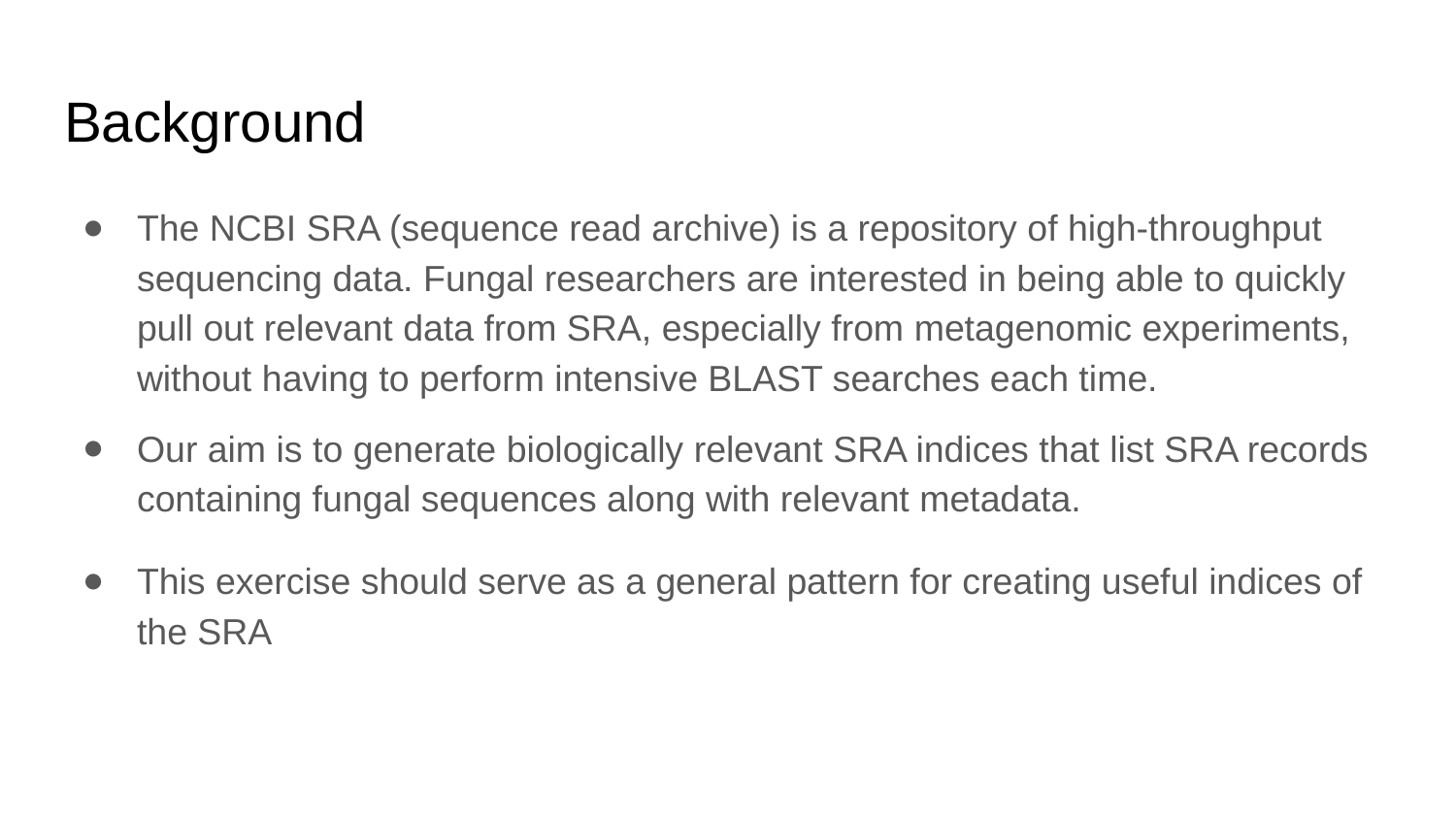

# Background
The NCBI SRA (sequence read archive) is a repository of high-throughput sequencing data. Fungal researchers are interested in being able to quickly pull out relevant data from SRA, especially from metagenomic experiments, without having to perform intensive BLAST searches each time.
Our aim is to generate biologically relevant SRA indices that list SRA records containing fungal sequences along with relevant metadata.
This exercise should serve as a general pattern for creating useful indices of the SRA